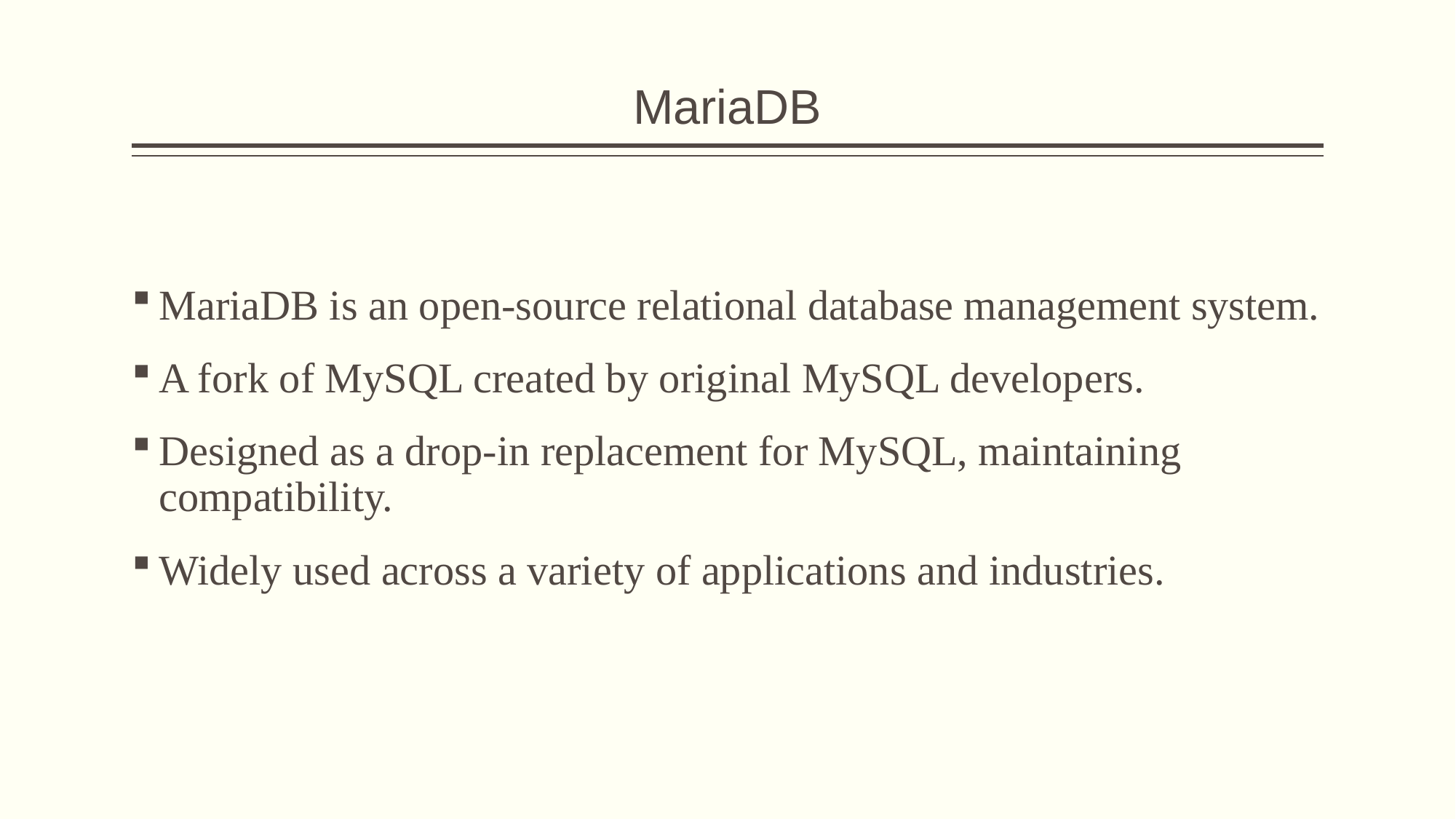

# MariaDB
MariaDB is an open-source relational database management system.
A fork of MySQL created by original MySQL developers.
Designed as a drop-in replacement for MySQL, maintaining compatibility.
Widely used across a variety of applications and industries.